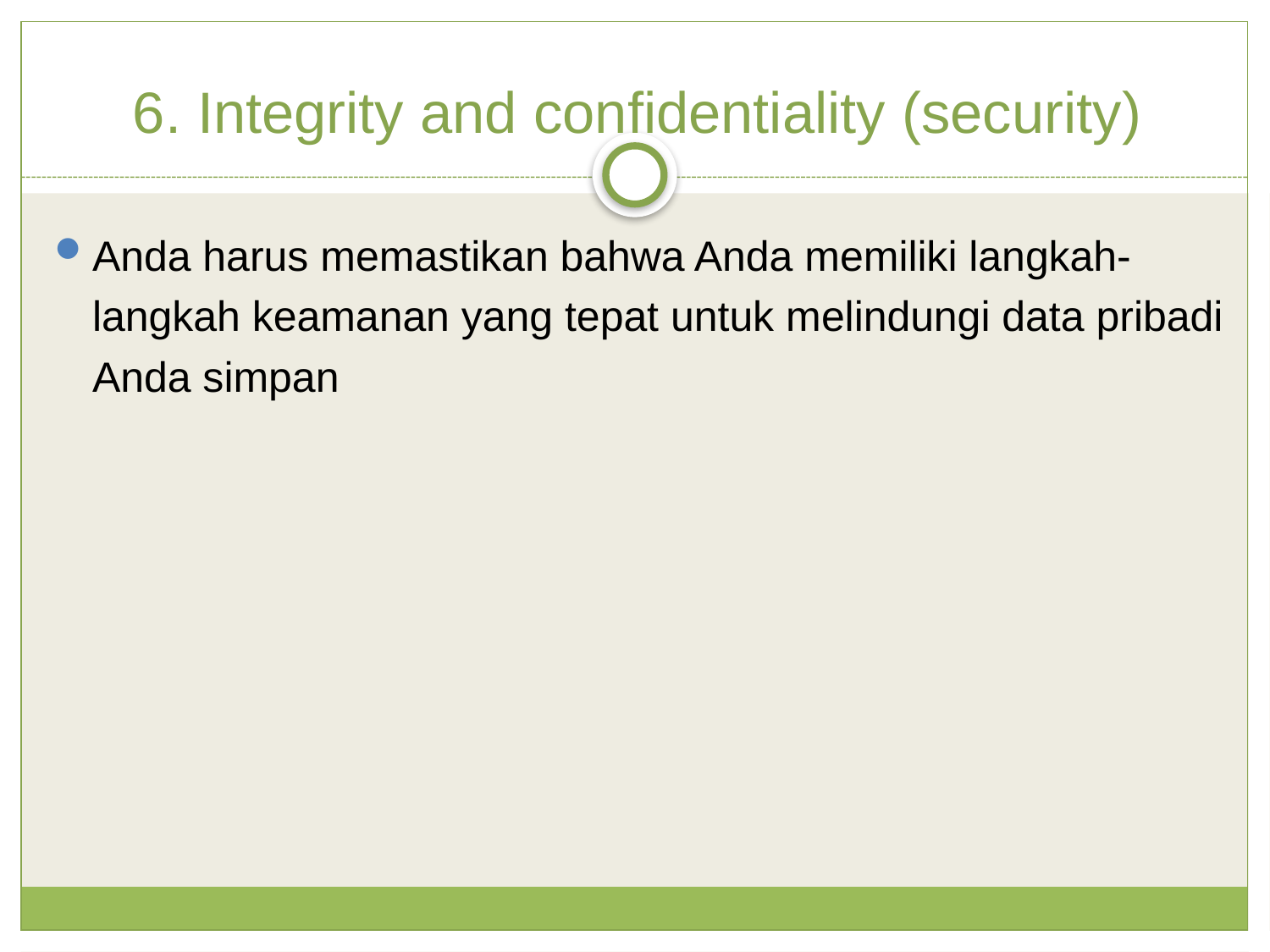

6. Integrity and confidentiality (security)
Anda harus memastikan bahwa Anda memiliki langkah-langkah keamanan yang tepat untuk melindungi data pribadi Anda simpan